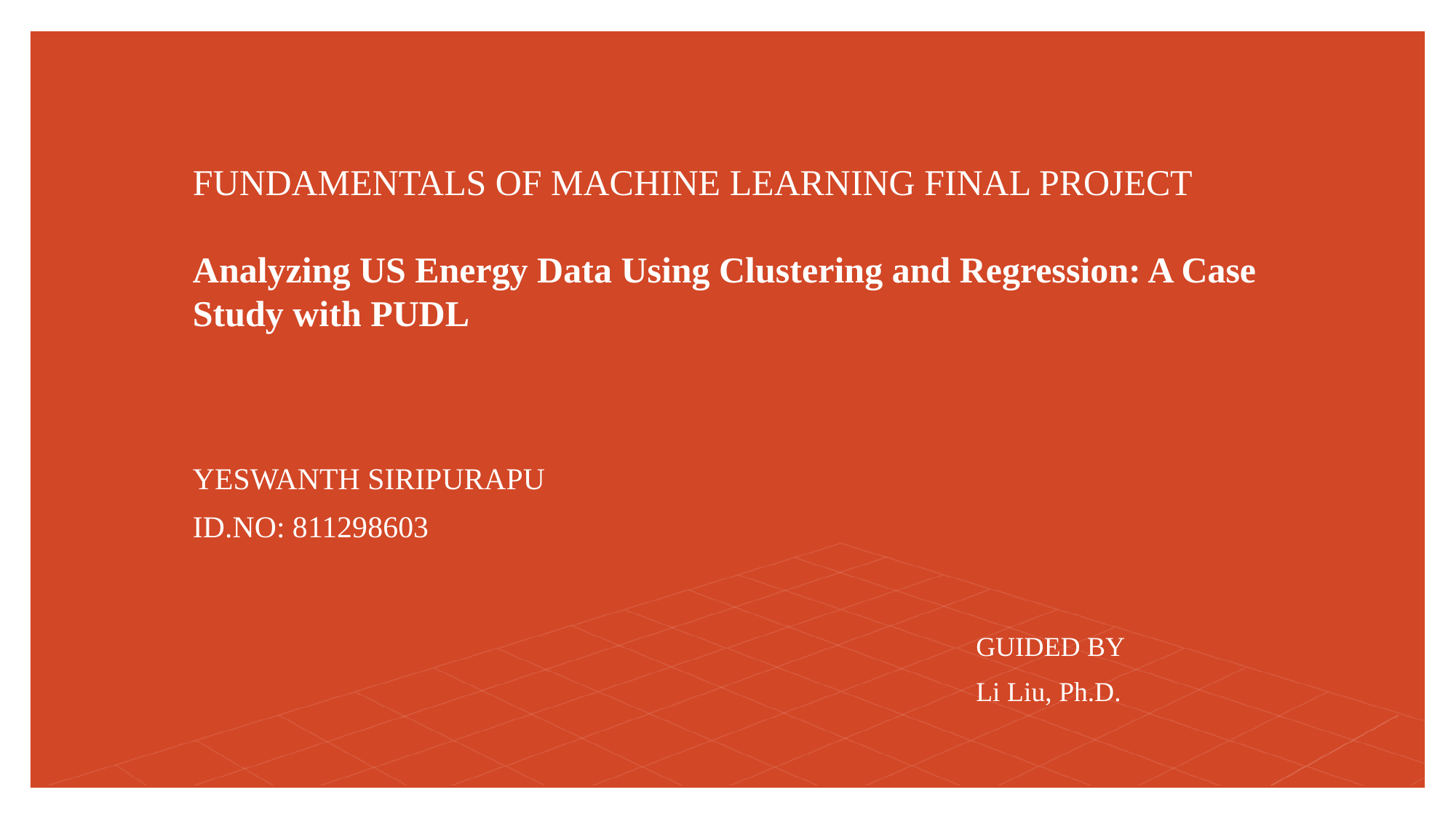

# FUNDAMENTALS OF MACHINE LEARNING FINAL PROJECT Analyzing US Energy Data Using Clustering and Regression: A Case Study with PUDL

                                                                                              YESWANTH SIRIPURAPU
ID.NO: 811298603
GUIDED BY
Li Liu, Ph.D.